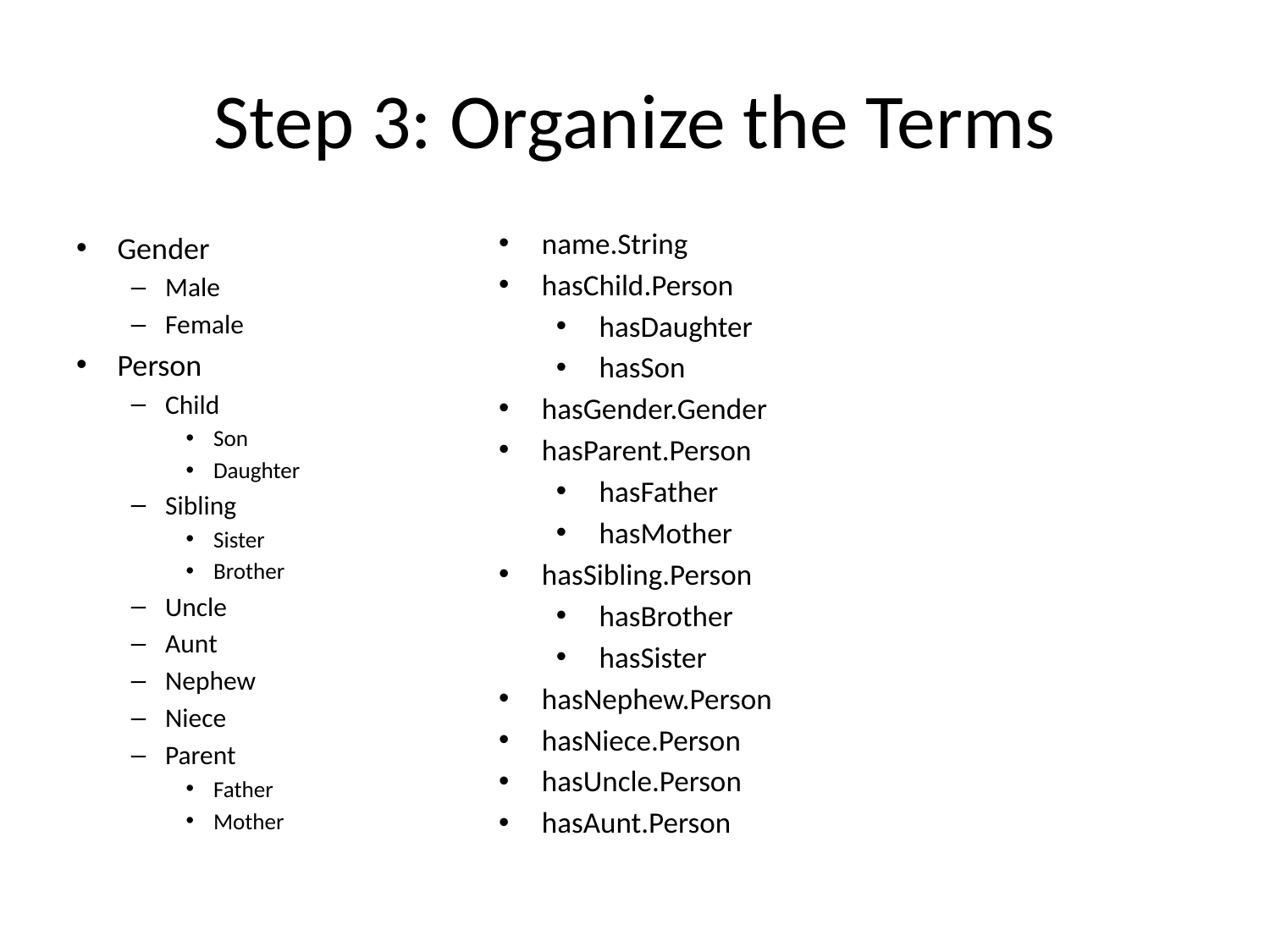

# Step 3: Organize the Terms
name.String
hasChild.Person
hasDaughter
hasSon
hasGender.Gender
hasParent.Person
hasFather
hasMother
hasSibling.Person
hasBrother
hasSister
hasNephew.Person
hasNiece.Person
hasUncle.Person
hasAunt.Person
Gender
Male
Female
Person
Child
Son
Daughter
Sibling
Sister
Brother
Uncle
Aunt
Nephew
Niece
Parent
Father
Mother